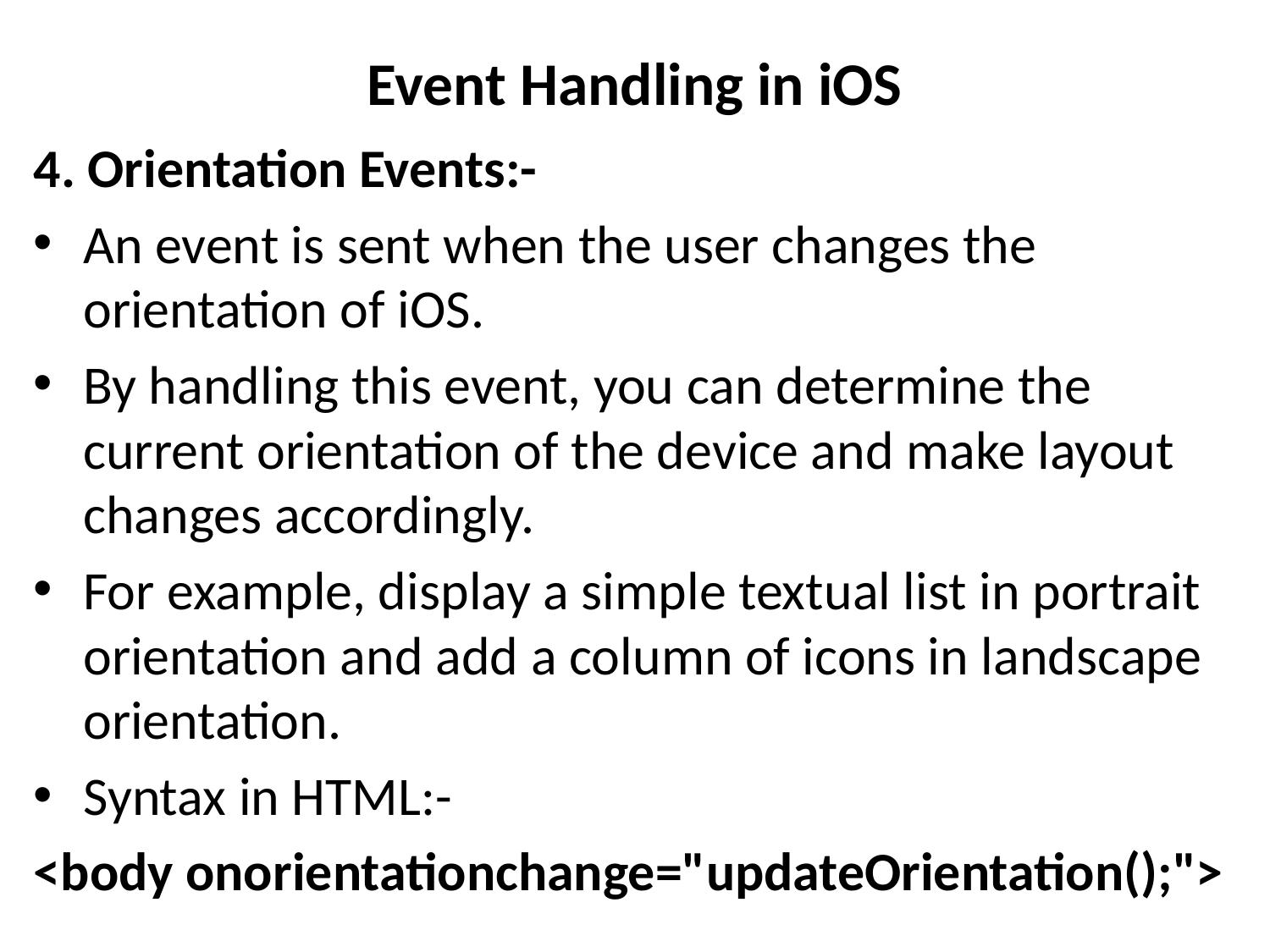

# Event Handling in iOS
4. Orientation Events:-
An event is sent when the user changes the orientation of iOS.
By handling this event, you can determine the current orientation of the device and make layout changes accordingly.
For example, display a simple textual list in portrait orientation and add a column of icons in landscape orientation.
Syntax in HTML:-
<body onorientationchange="updateOrientation();">